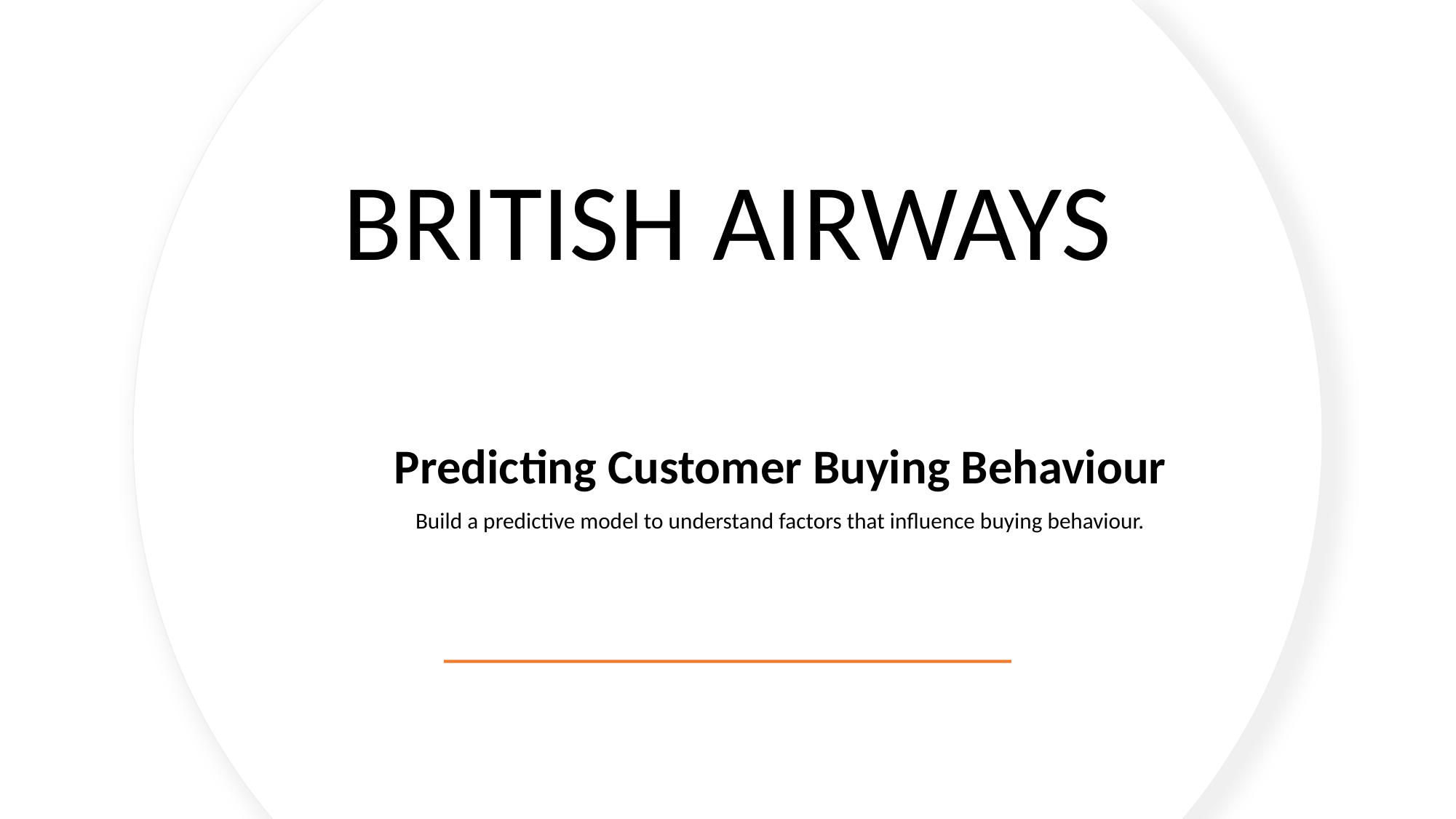

# BRITISH AIRWAYS
Predicting Customer Buying Behaviour
Build a predictive model to understand factors that influence buying behaviour.